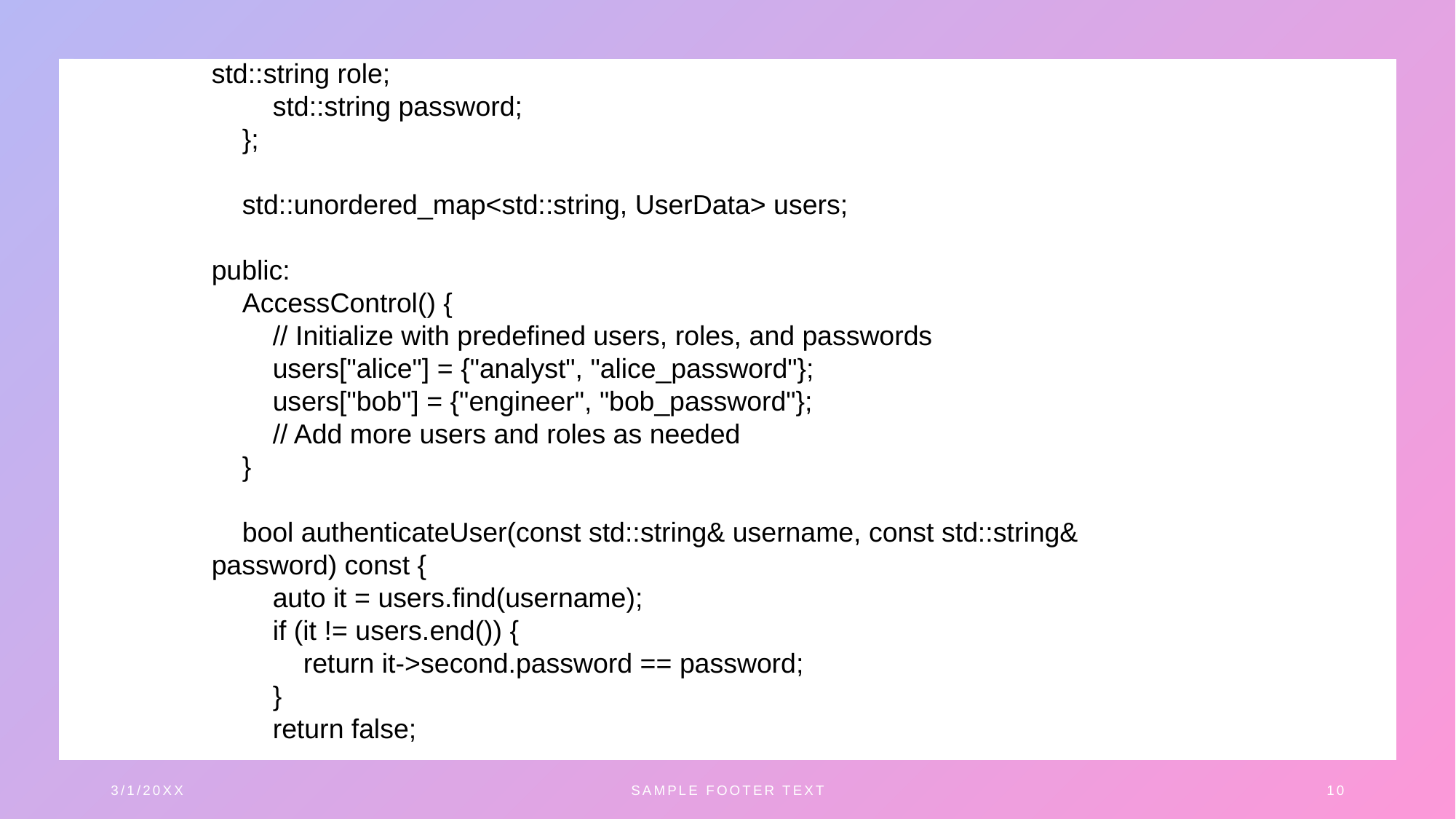

std::string role;
        std::string password;
    };

    std::unordered_map<std::string, UserData> users;

public:
    AccessControl() {
        // Initialize with predefined users, roles, and passwords
        users["alice"] = {"analyst", "alice_password"};
        users["bob"] = {"engineer", "bob_password"};
        // Add more users and roles as needed
    }

    bool authenticateUser(const std::string& username, const std::string& password) const {
        auto it = users.find(username);
        if (it != users.end()) {
            return it->second.password == password;
        }
        return false;

3/1/20XX
SAMPLE FOOTER TEXT
10